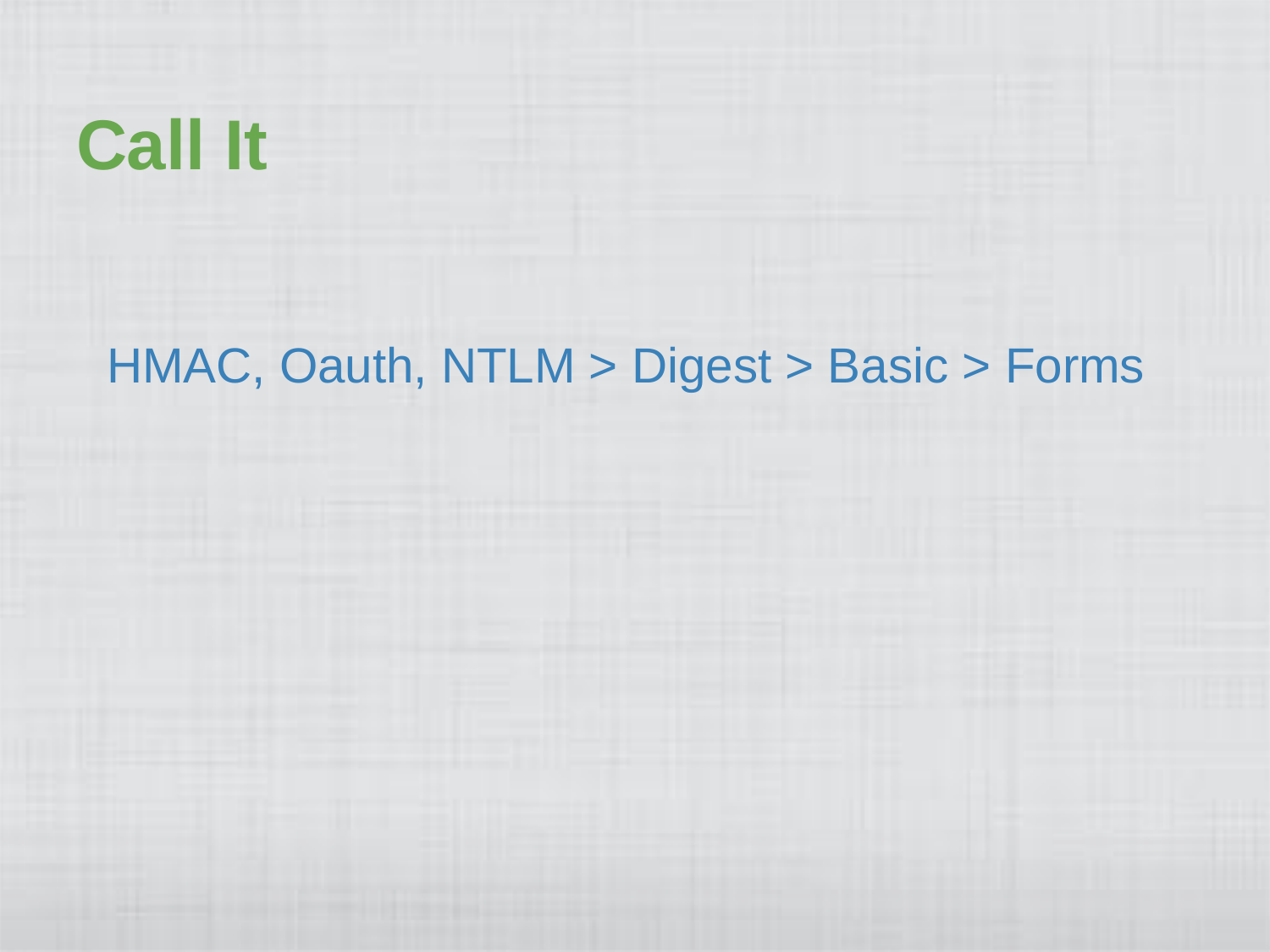

# Call It
HMAC, Oauth, NTLM > Digest > Basic > Forms